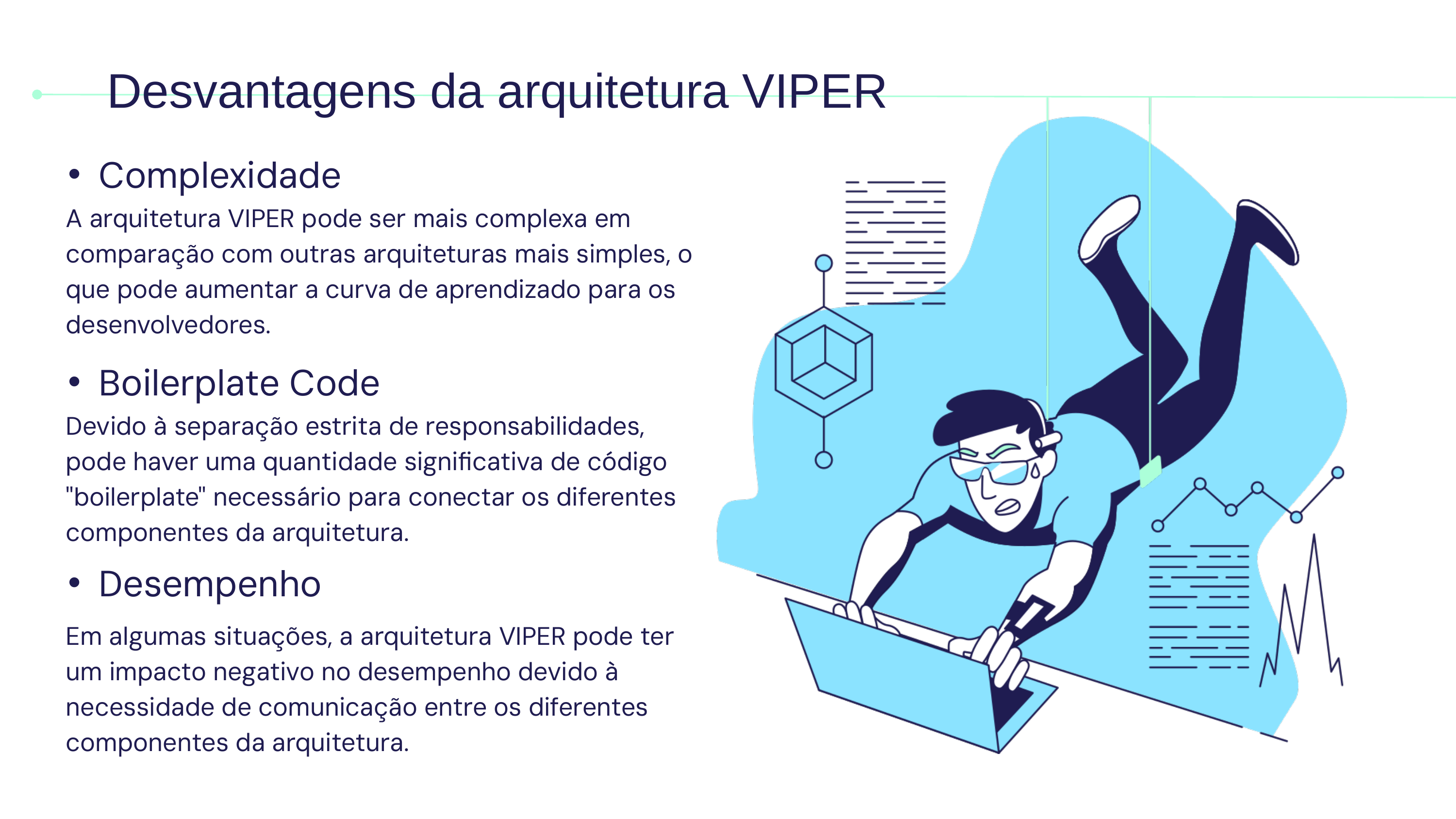

Desvantagens da arquitetura VIPER

Complexidade
A arquitetura VIPER pode ser mais complexa em comparação com outras arquiteturas mais simples, o que pode aumentar a curva de aprendizado para os desenvolvedores.
Boilerplate Code
Devido à separação estrita de responsabilidades, pode haver uma quantidade significativa de código "boilerplate" necessário para conectar os diferentes componentes da arquitetura.

Desempenho
Em algumas situações, a arquitetura VIPER pode ter um impacto negativo no desempenho devido à necessidade de comunicação entre os diferentes componentes da arquitetura.